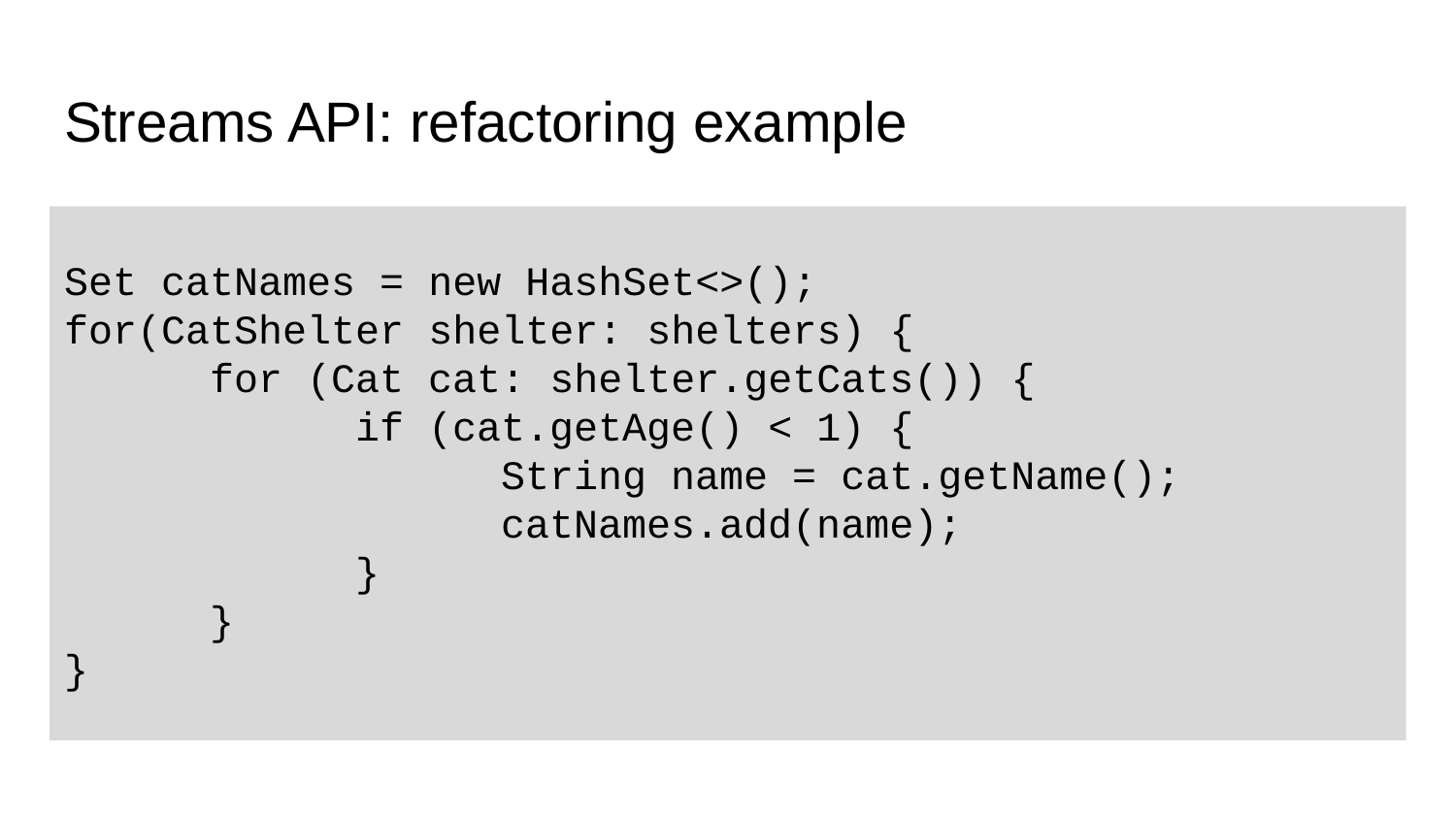

# Streams API: refactoring example
Set catNames = new HashSet<>();
for(CatShelter shelter: shelters) {
	for (Cat cat: shelter.getCats()) {
		if (cat.getAge() < 1) {
			String name = cat.getName();					catNames.add(name);
		}
	}
}